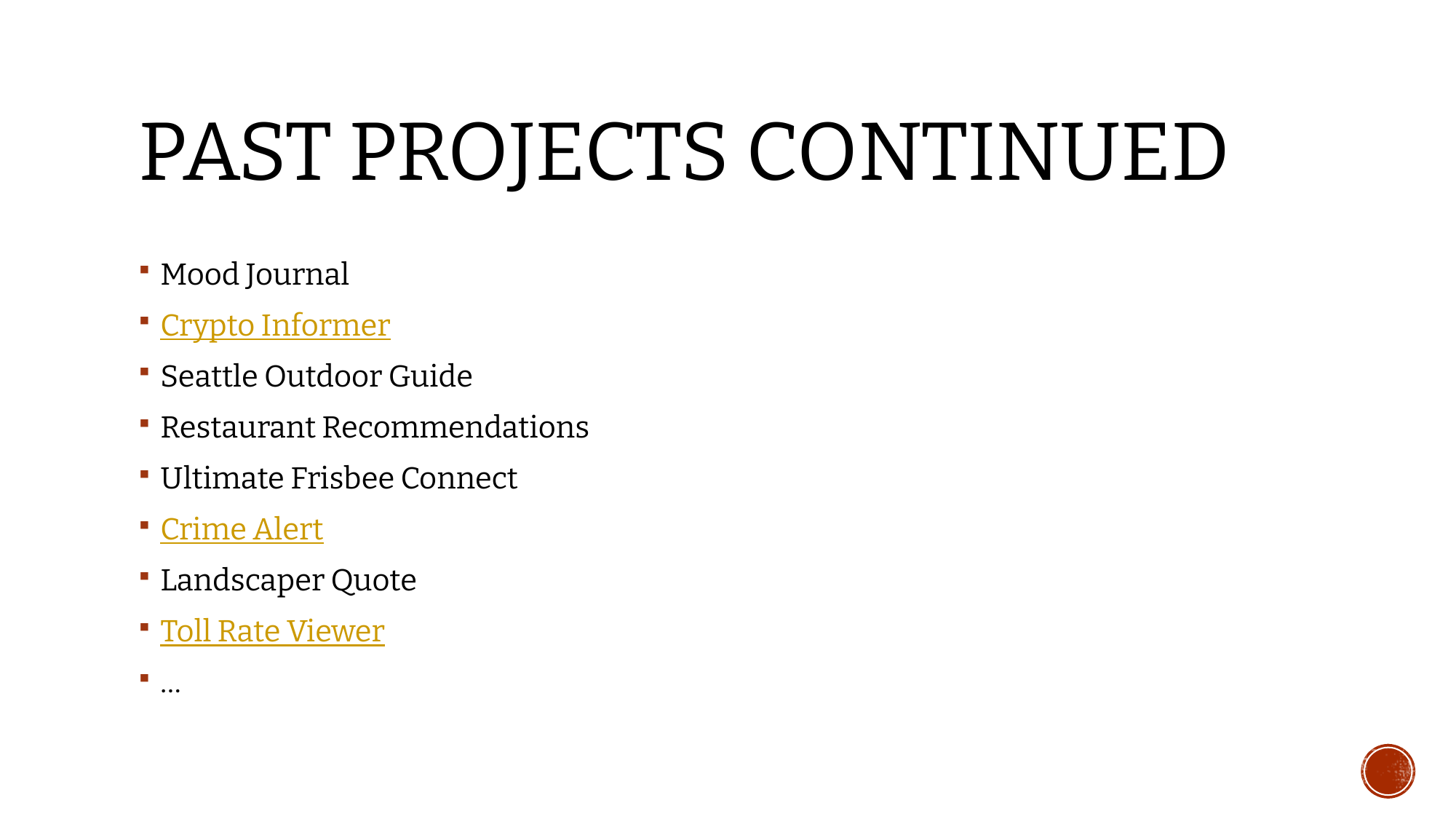

# Past Projects Continued
Mood Journal
Crypto Informer
Seattle Outdoor Guide
Restaurant Recommendations
Ultimate Frisbee Connect
Crime Alert
Landscaper Quote
Toll Rate Viewer
…